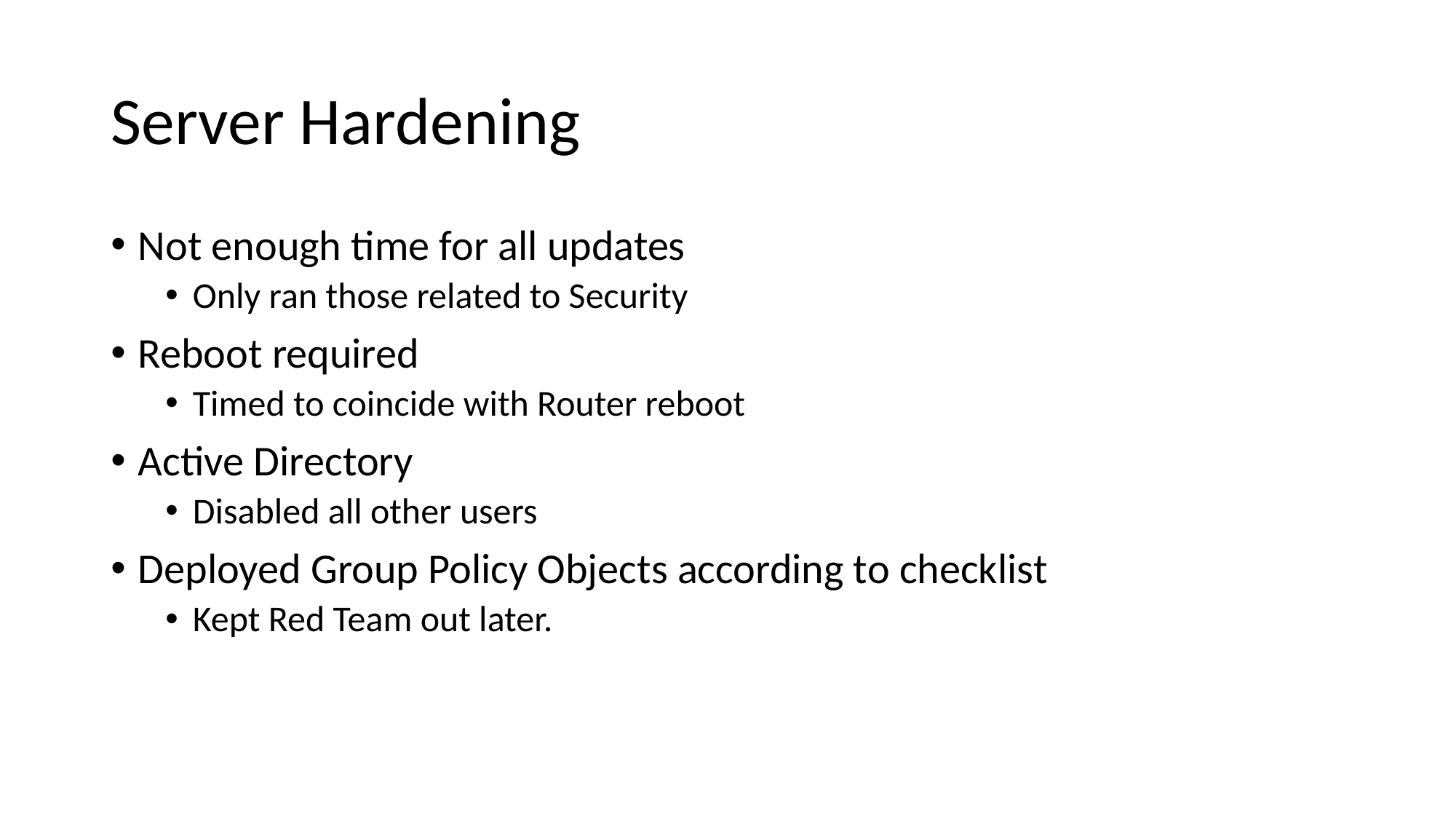

# Server Hardening
Not enough time for all updates
Only ran those related to Security
Reboot required
Timed to coincide with Router reboot
Active Directory
Disabled all other users
Deployed Group Policy Objects according to checklist
Kept Red Team out later.